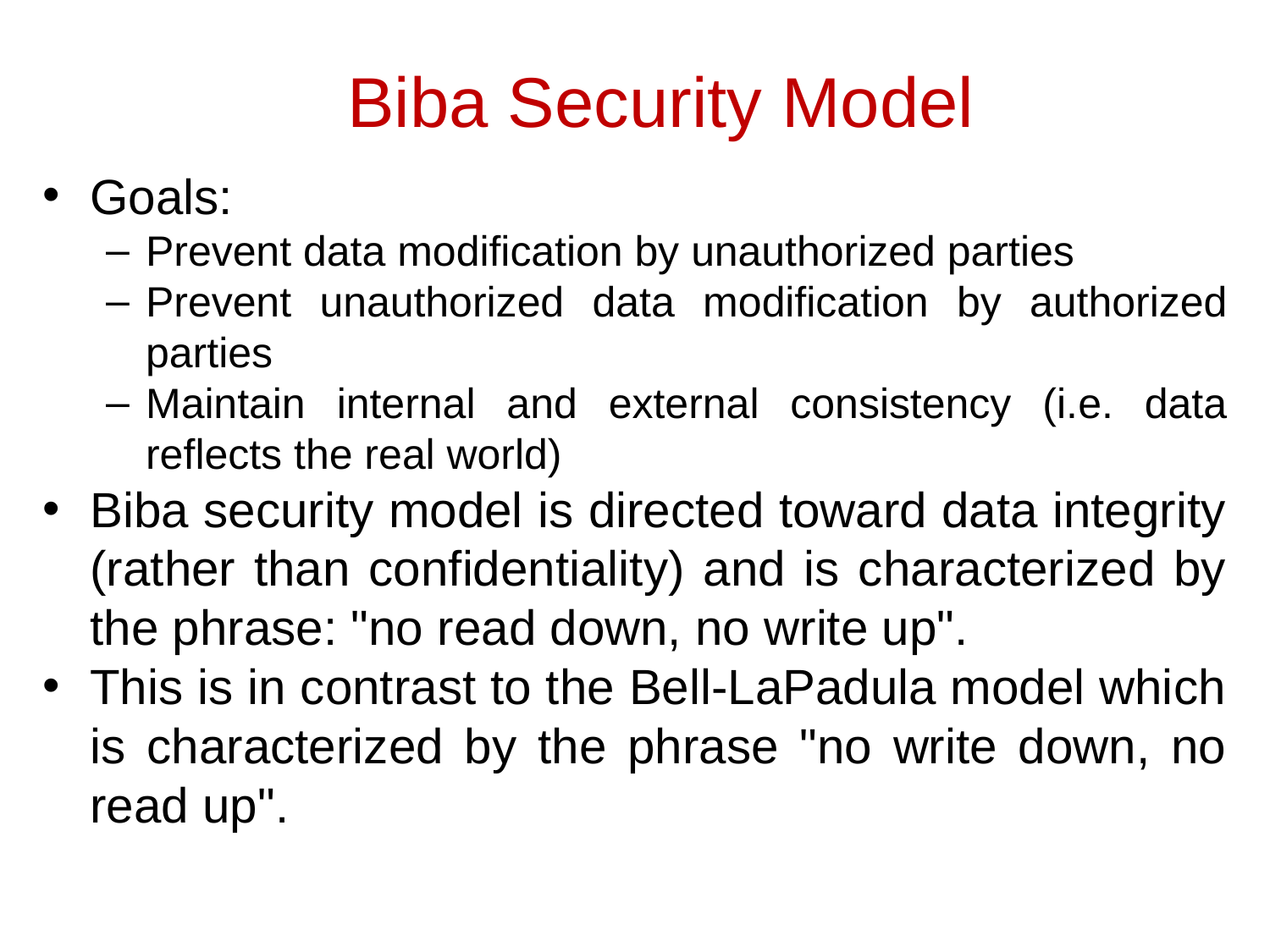

Biba Security Model
Goals:
Prevent data modification by unauthorized parties
Prevent unauthorized data modification by authorized parties
Maintain internal and external consistency (i.e. data reflects the real world)
Biba security model is directed toward data integrity (rather than confidentiality) and is characterized by the phrase: "no read down, no write up".
This is in contrast to the Bell-LaPadula model which is characterized by the phrase "no write down, no read up".